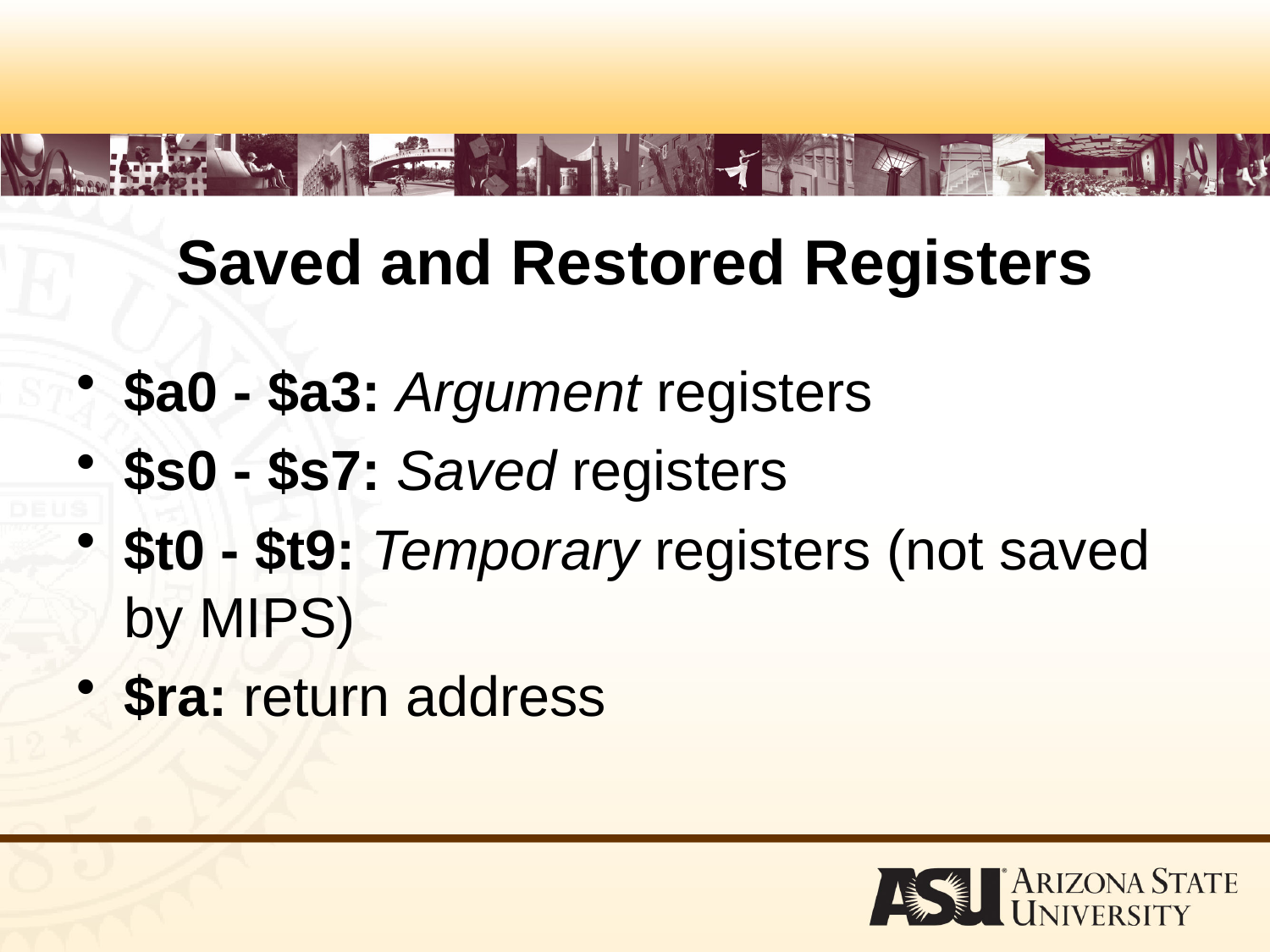

# Saved and Restored Registers
$a0 - $a3: Argument registers
$s0 - $s7: Saved registers
$t0 - $t9: Temporary registers (not saved by MIPS)
$ra: return address